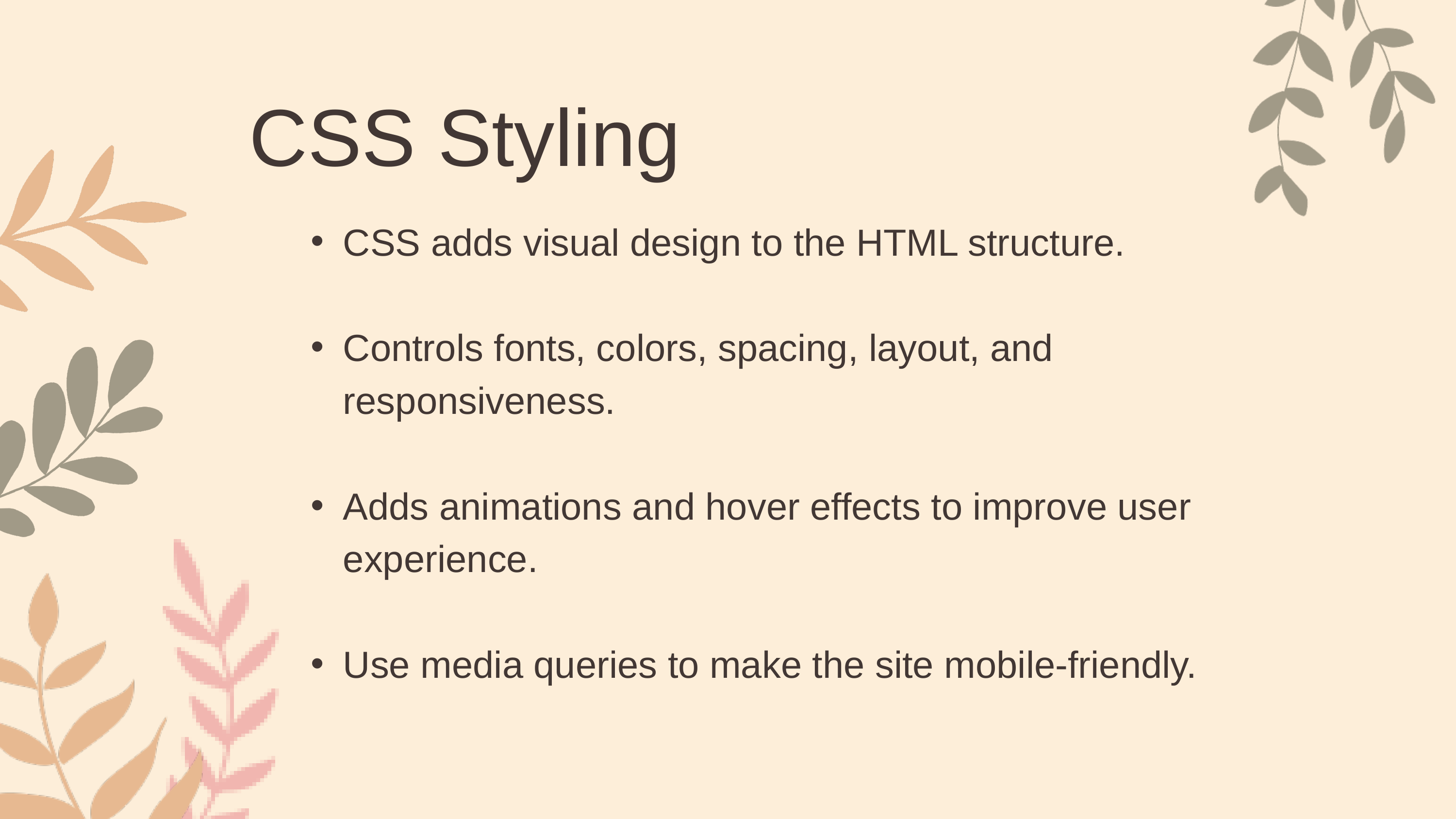

CSS Styling
CSS adds visual design to the HTML structure.

Controls fonts, colors, spacing, layout, and responsiveness.

Adds animations and hover effects to improve user experience.

Use media queries to make the site mobile-friendly.